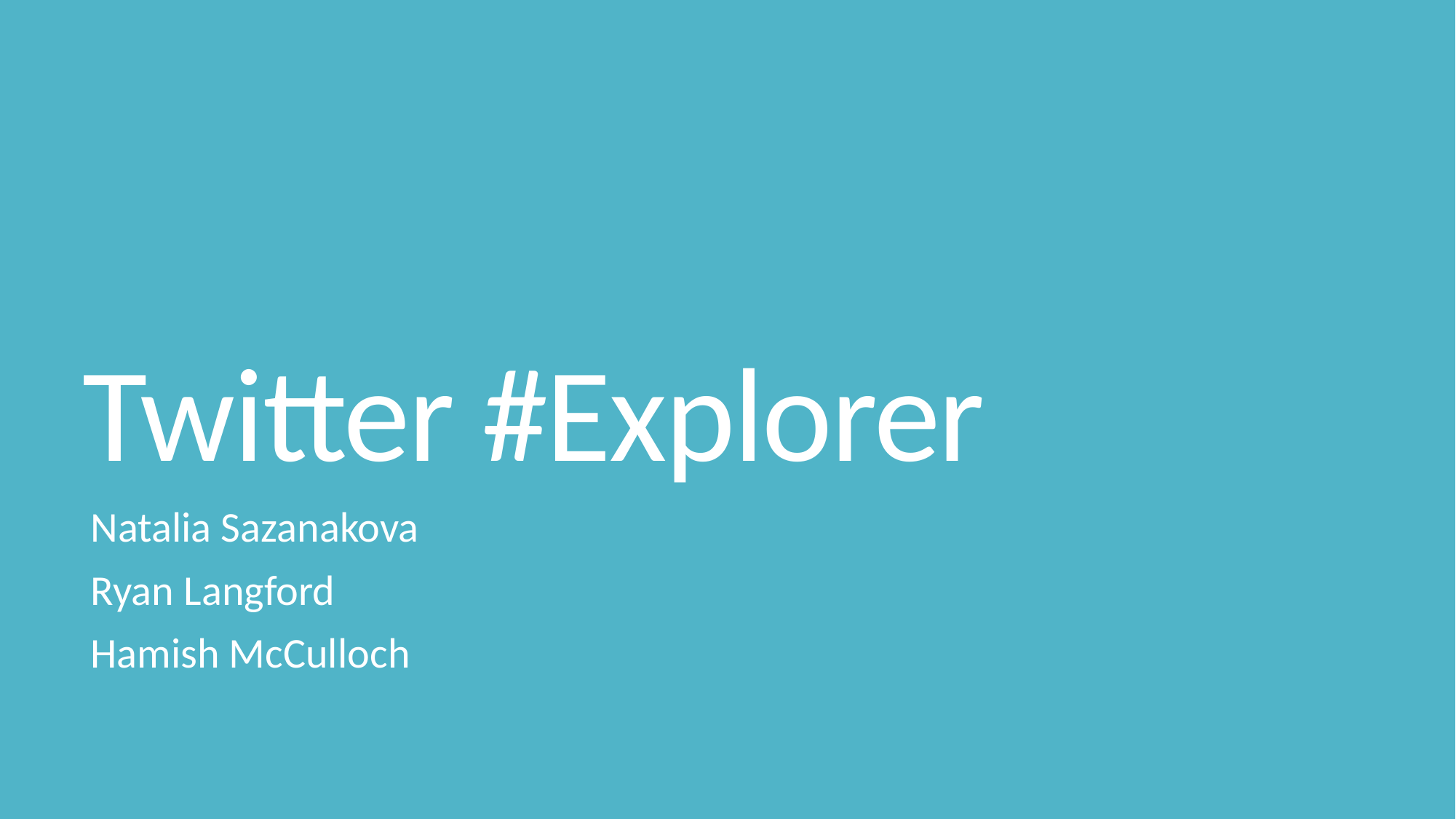

# Twitter #Explorer
Natalia Sazanakova
Ryan Langford
Hamish McCulloch